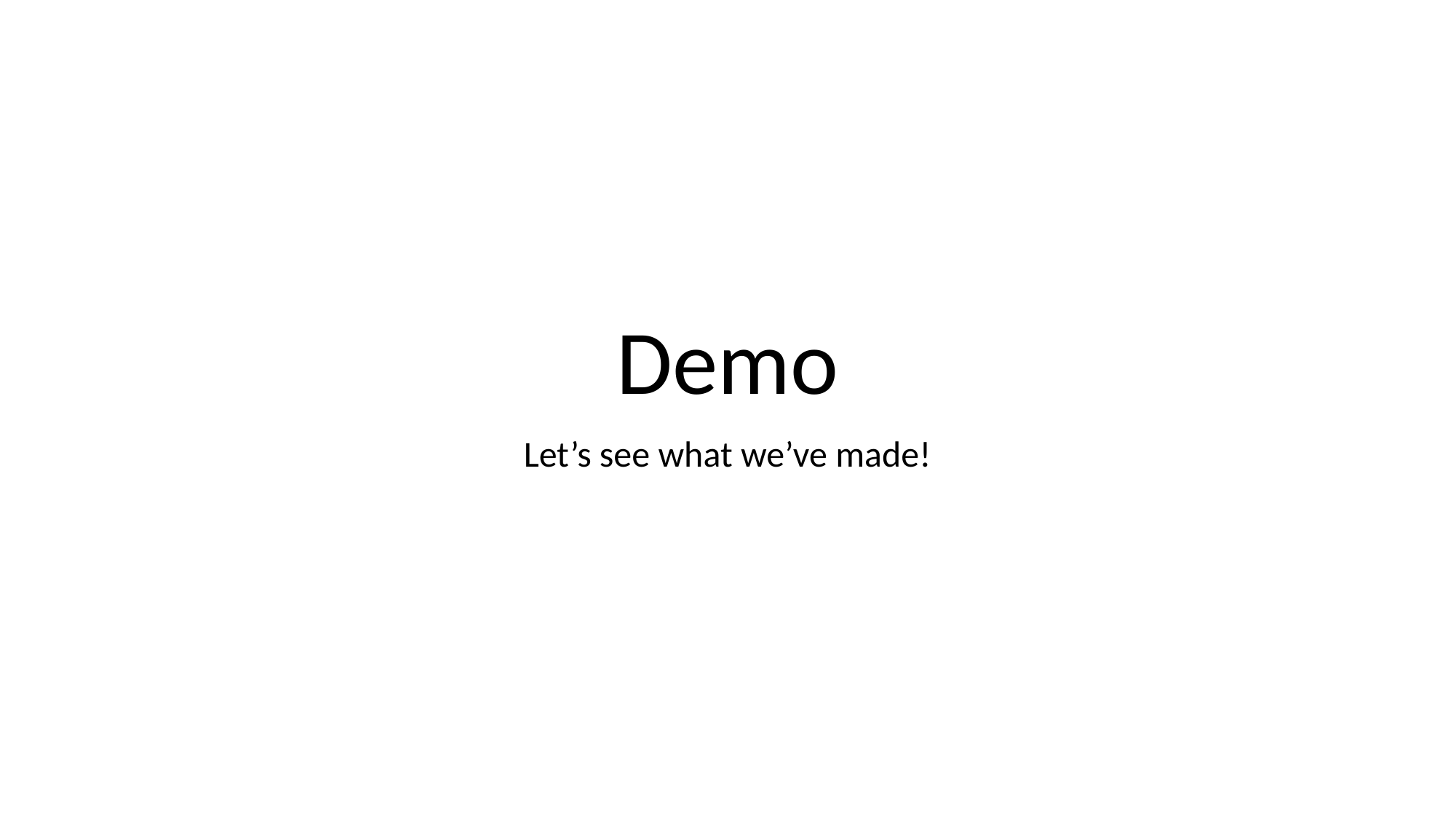

# Demo
Let’s see what we’ve made!